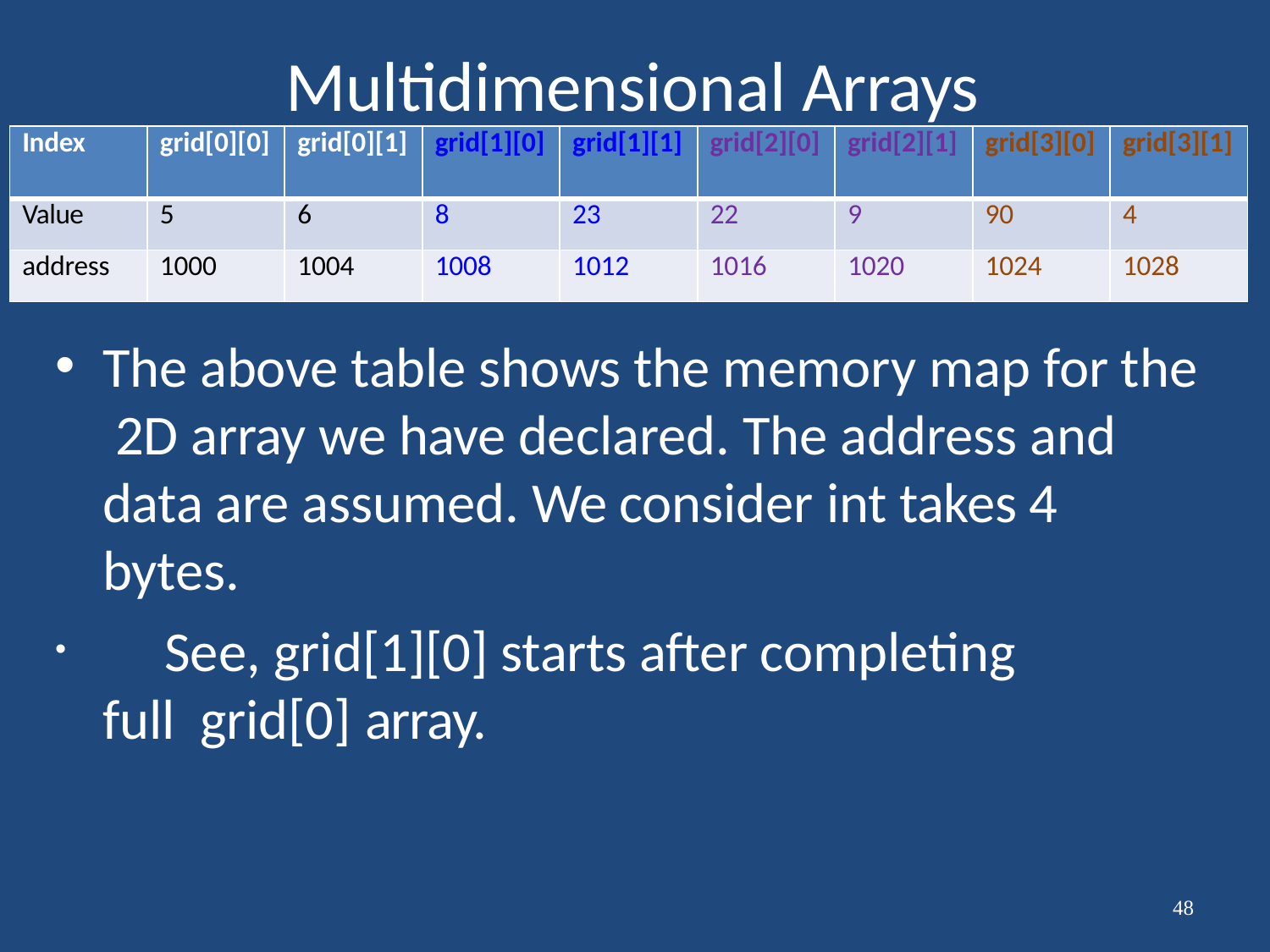

# Multidimensional Arrays
| Index | grid[0][0] | grid[0][1] | grid[1][0] | grid[1][1] | grid[2][0] | grid[2][1] | grid[3][0] | grid[3][1] |
| --- | --- | --- | --- | --- | --- | --- | --- | --- |
| Value | 5 | 6 | 8 | 23 | 22 | 9 | 90 | 4 |
| address | 1000 | 1004 | 1008 | 1012 | 1016 | 1020 | 1024 | 1028 |
The above table shows the memory map for the  2D array we have declared. The address and  data are assumed. We consider int takes 4  bytes.
	See, grid[1][0] starts after completing full  grid[0] array.
48